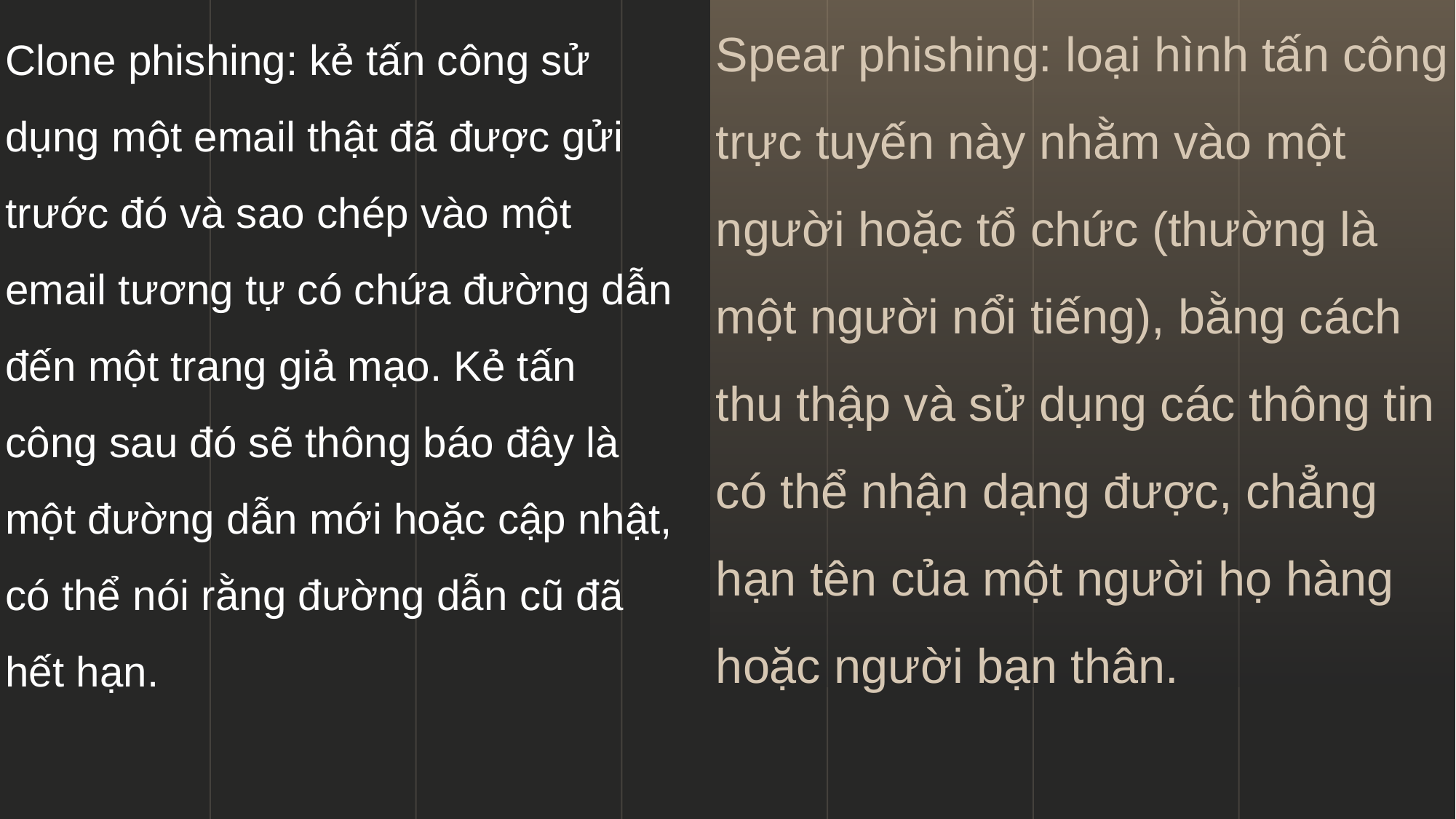

Spear phishing: loại hình tấn công trực tuyến này nhằm vào một người hoặc tổ chức (thường là một người nổi tiếng), bằng cách thu thập và sử dụng các thông tin có thể nhận dạng được, chẳng hạn tên của một người họ hàng hoặc người bạn thân.
Clone phishing: kẻ tấn công sử dụng một email thật đã được gửi trước đó và sao chép vào một email tương tự có chứa đường dẫn đến một trang giả mạo. Kẻ tấn công sau đó sẽ thông báo đây là một đường dẫn mới hoặc cập nhật, có thể nói rằng đường dẫn cũ đã hết hạn.